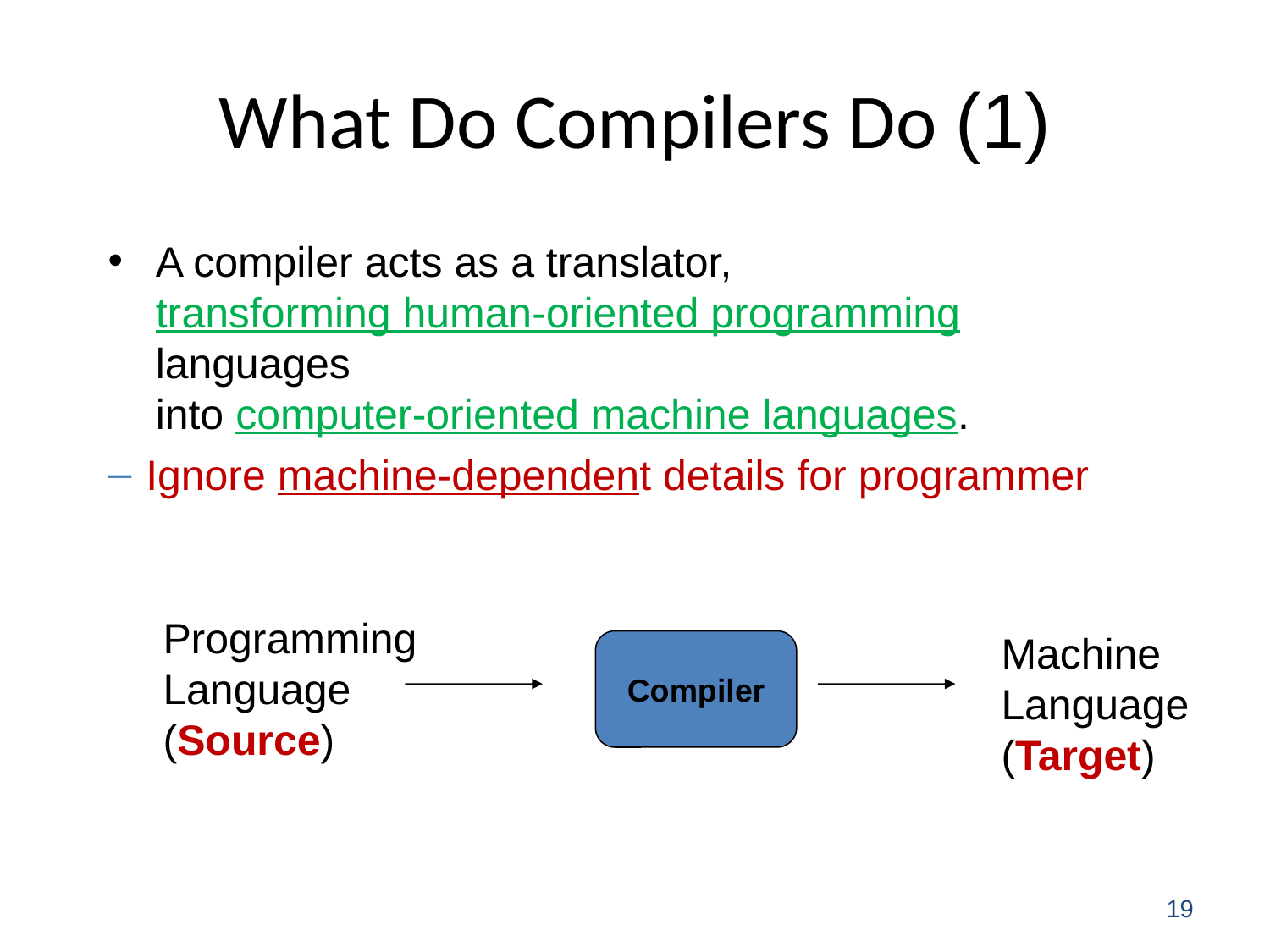

# What Do Compilers Do (1)
A compiler acts as a translator,
transforming human-oriented programming languages
into computer-oriented machine languages.
Ignore machine-dependent details for programmer
Programming
Language
(Source)
Machine
Language
(Target)
Compiler

19